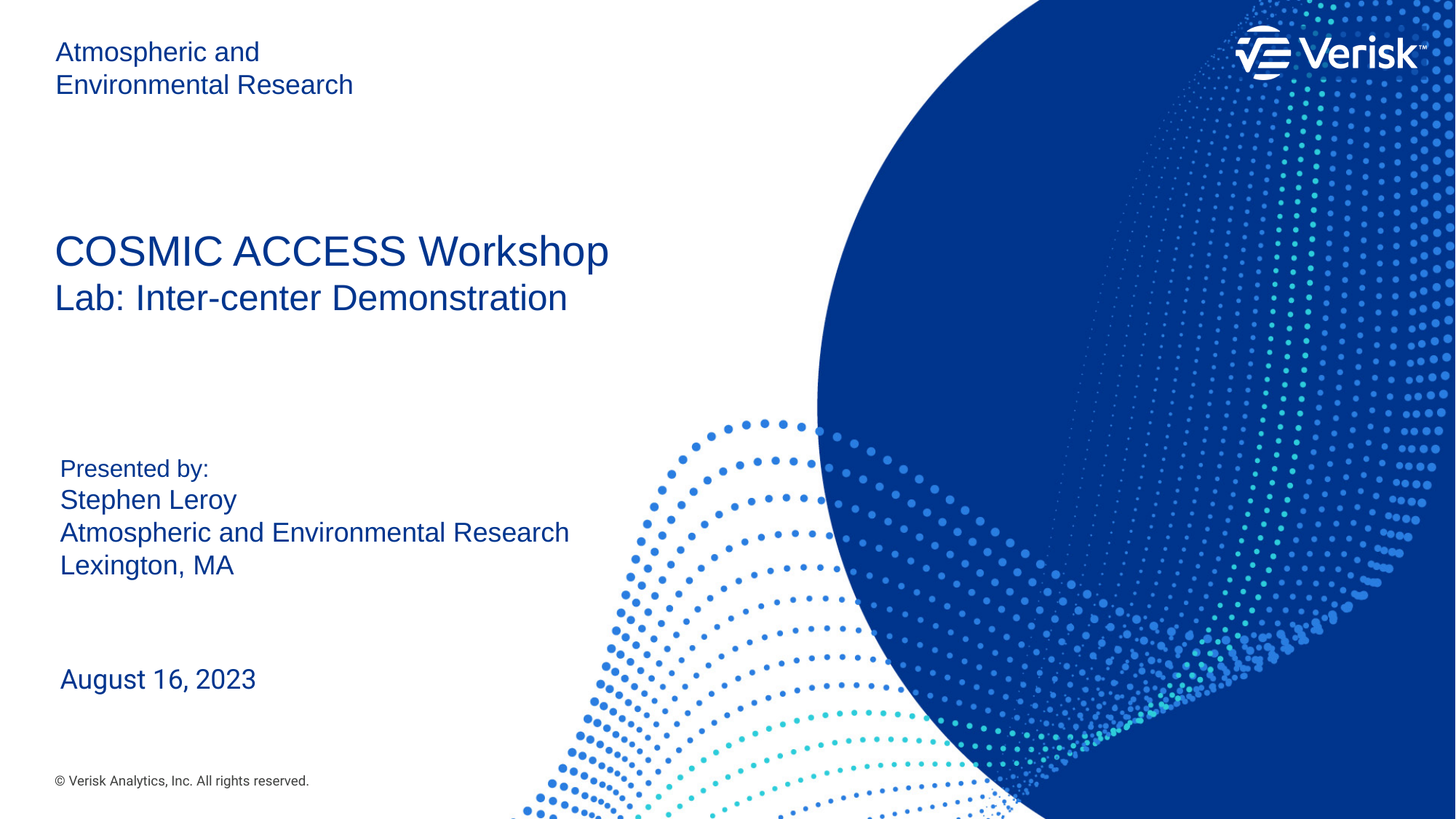

# COSMIC ACCESS Workshop Lab: Inter-center Demonstration

Presented by:
Stephen Leroy
Atmospheric and Environmental Research
Lexington, MA
August 16, 2023